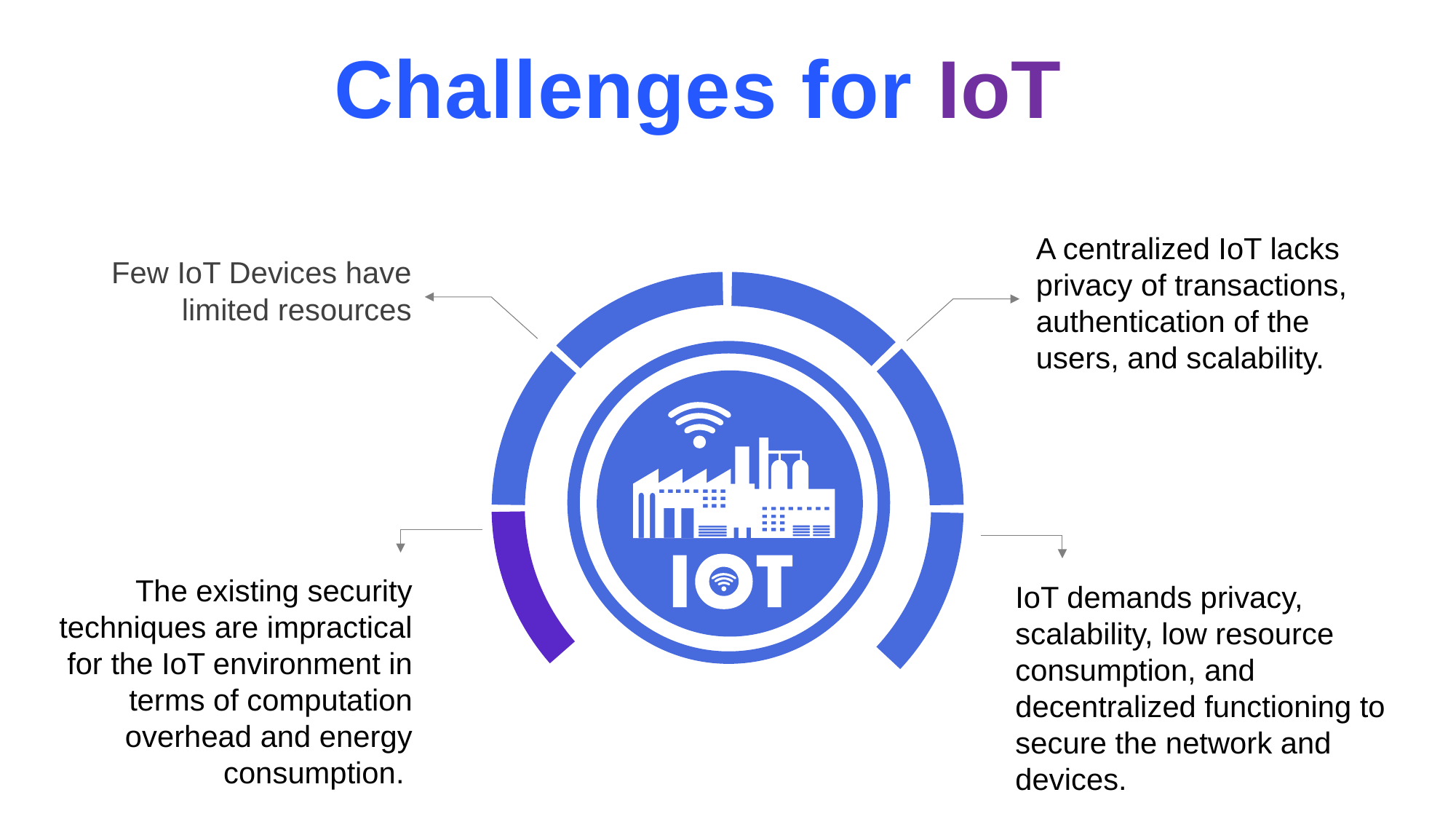

Challenges for IoT
A centralized IoT lacks privacy of transactions, authentication of the users, and scalability.
Few IoT Devices have limited resources

The existing security techniques are impractical for the IoT environment in terms of computation overhead and energy consumption.
IoT demands privacy, scalability, low resource consumption, and decentralized functioning to secure the network and devices.